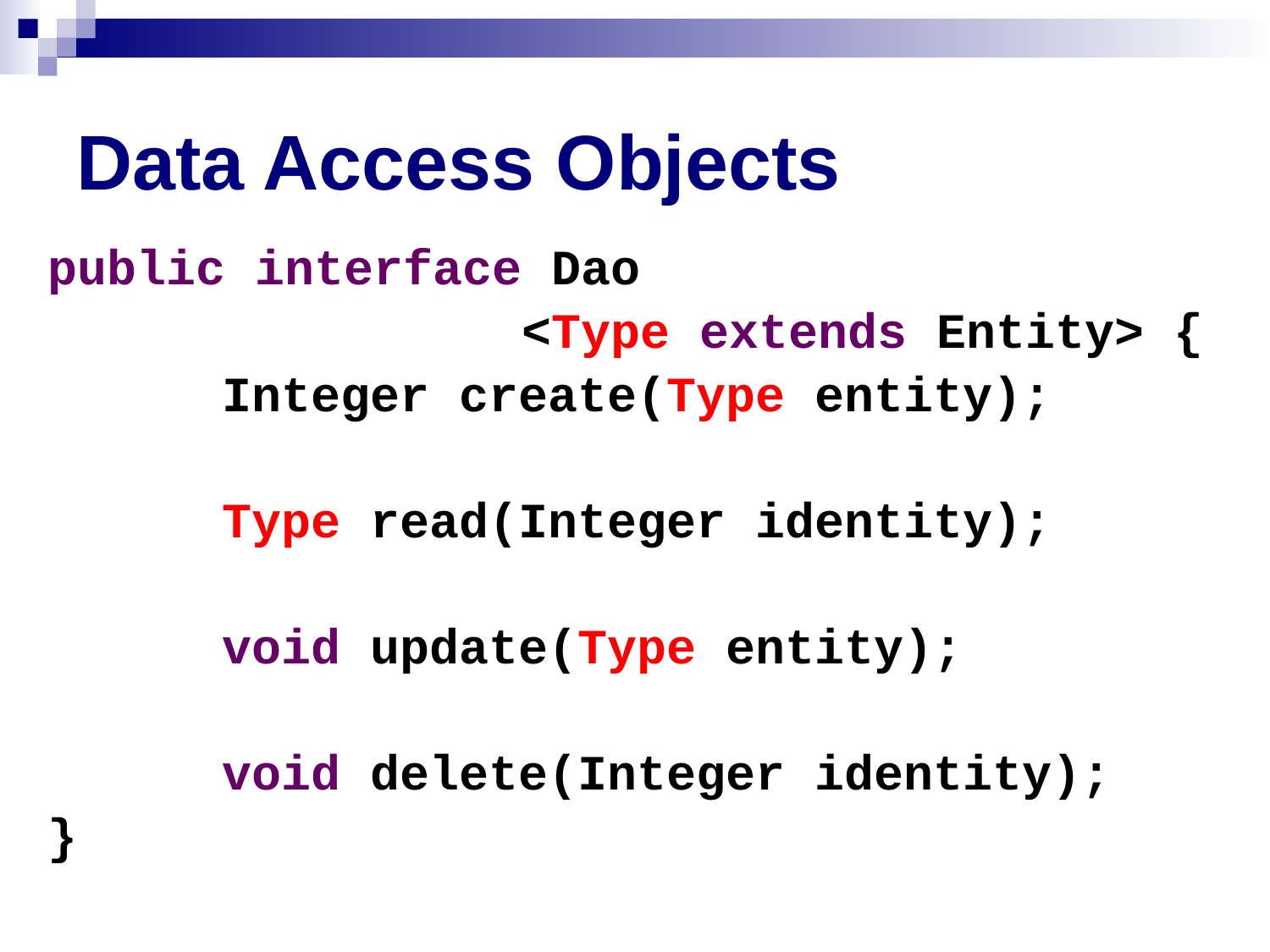

# Data Access Objects
public interface Dao
                <Type extends Entity> {
		Integer create(Type entity);

		Type read(Integer identity);

		void update(Type entity);

		void delete(Integer identity);
}